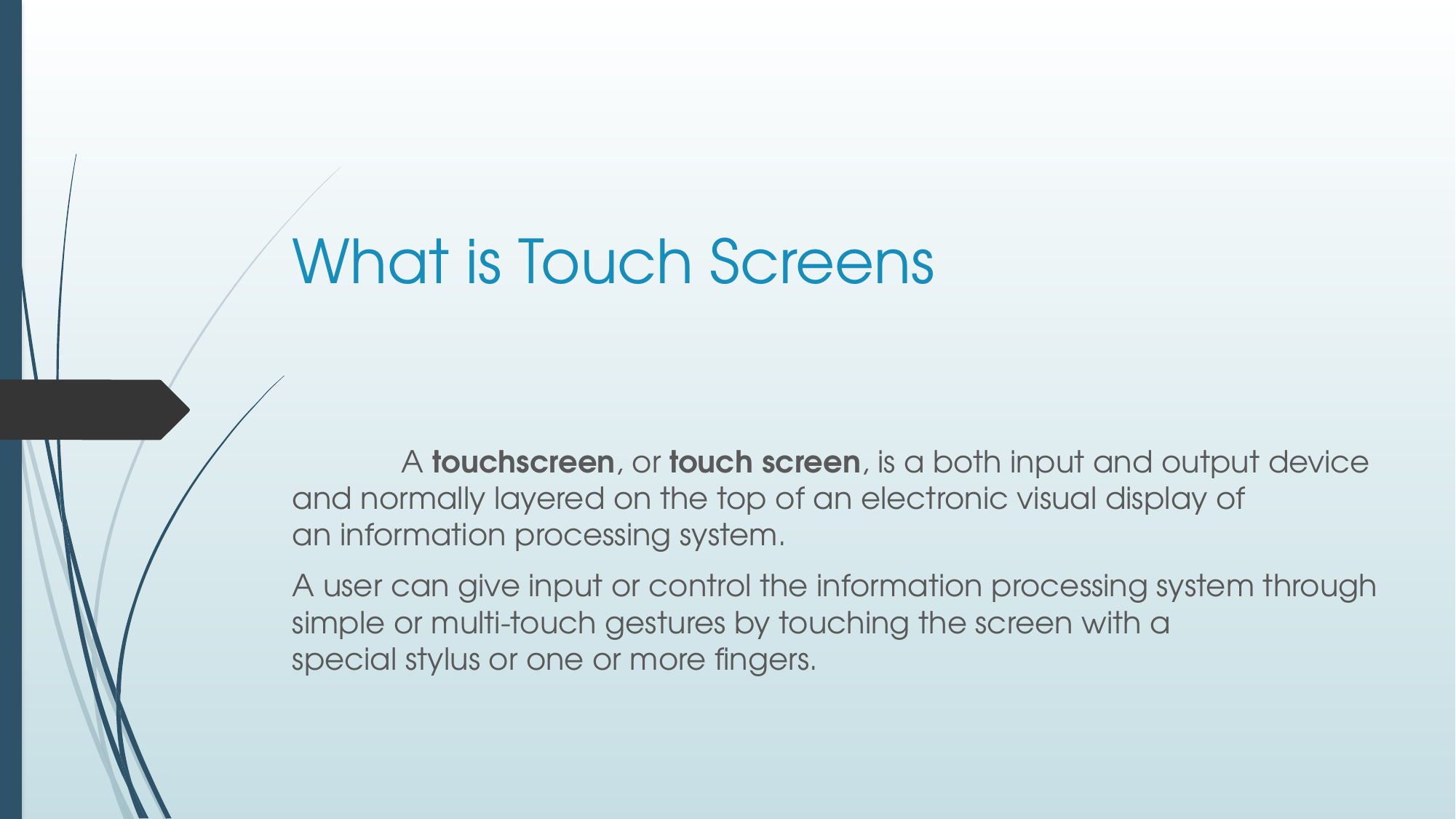

# What is Touch Screens
	A touchscreen, or touch screen, is a both input and output device and normally layered on the top of an electronic visual display of an information processing system.
A user can give input or control the information processing system through simple or multi-touch gestures by touching the screen with a special stylus or one or more fingers.